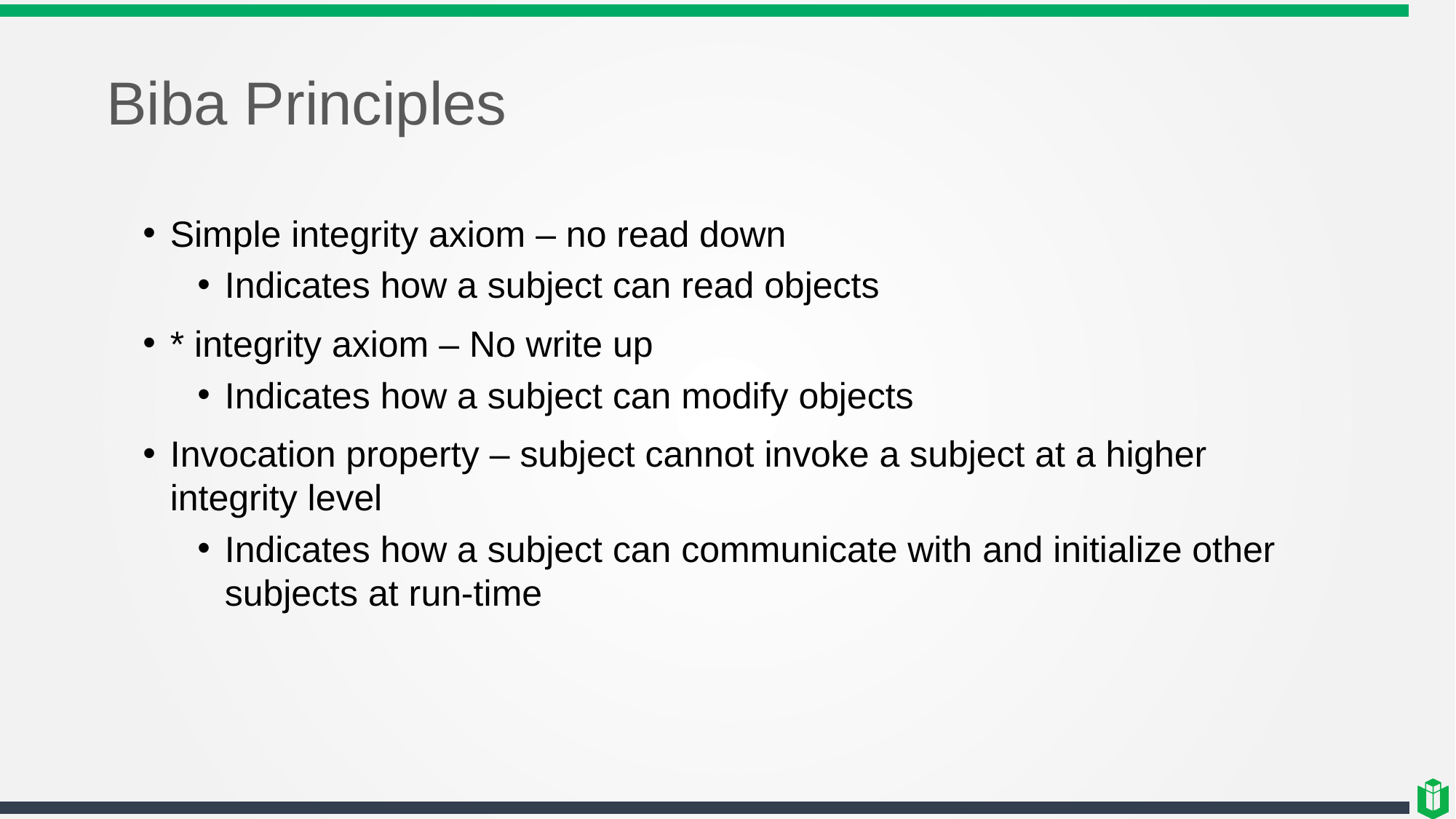

# Biba Principles
Simple integrity axiom – no read down
Indicates how a subject can read objects
* integrity axiom – No write up
Indicates how a subject can modify objects
Invocation property – subject cannot invoke a subject at a higher integrity level
Indicates how a subject can communicate with and initialize other subjects at run-time